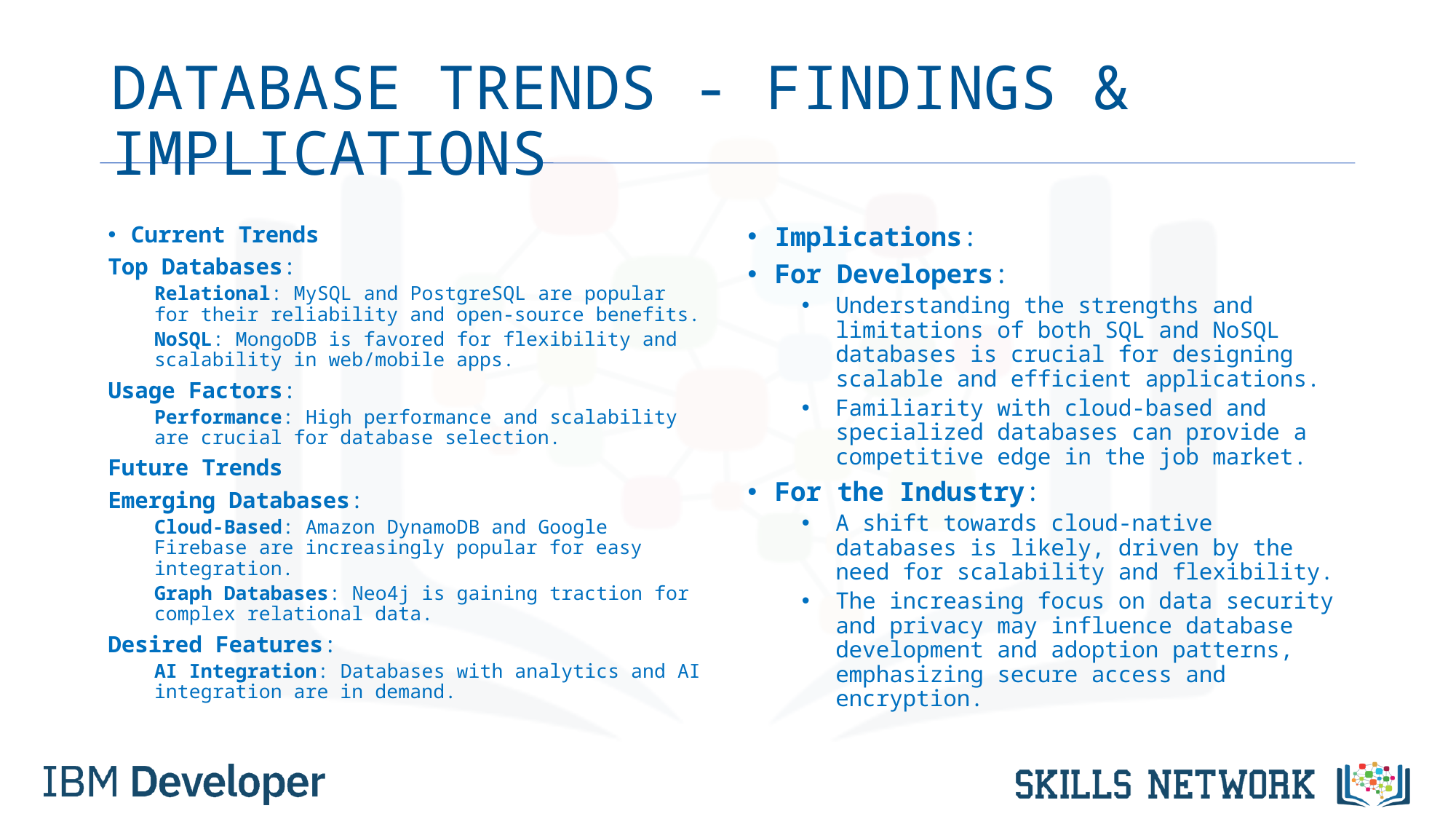

# DATABASE TRENDS - FINDINGS & IMPLICATIONS
Current Trends
Top Databases:
Relational: MySQL and PostgreSQL are popular for their reliability and open-source benefits.
NoSQL: MongoDB is favored for flexibility and scalability in web/mobile apps.
Usage Factors:
Performance: High performance and scalability are crucial for database selection.
Future Trends
Emerging Databases:
Cloud-Based: Amazon DynamoDB and Google Firebase are increasingly popular for easy integration.
Graph Databases: Neo4j is gaining traction for complex relational data.
Desired Features:
AI Integration: Databases with analytics and AI integration are in demand.
Implications:
For Developers:
Understanding the strengths and limitations of both SQL and NoSQL databases is crucial for designing scalable and efficient applications.
Familiarity with cloud-based and specialized databases can provide a competitive edge in the job market.
For the Industry:
A shift towards cloud-native databases is likely, driven by the need for scalability and flexibility.
The increasing focus on data security and privacy may influence database development and adoption patterns, emphasizing secure access and encryption.